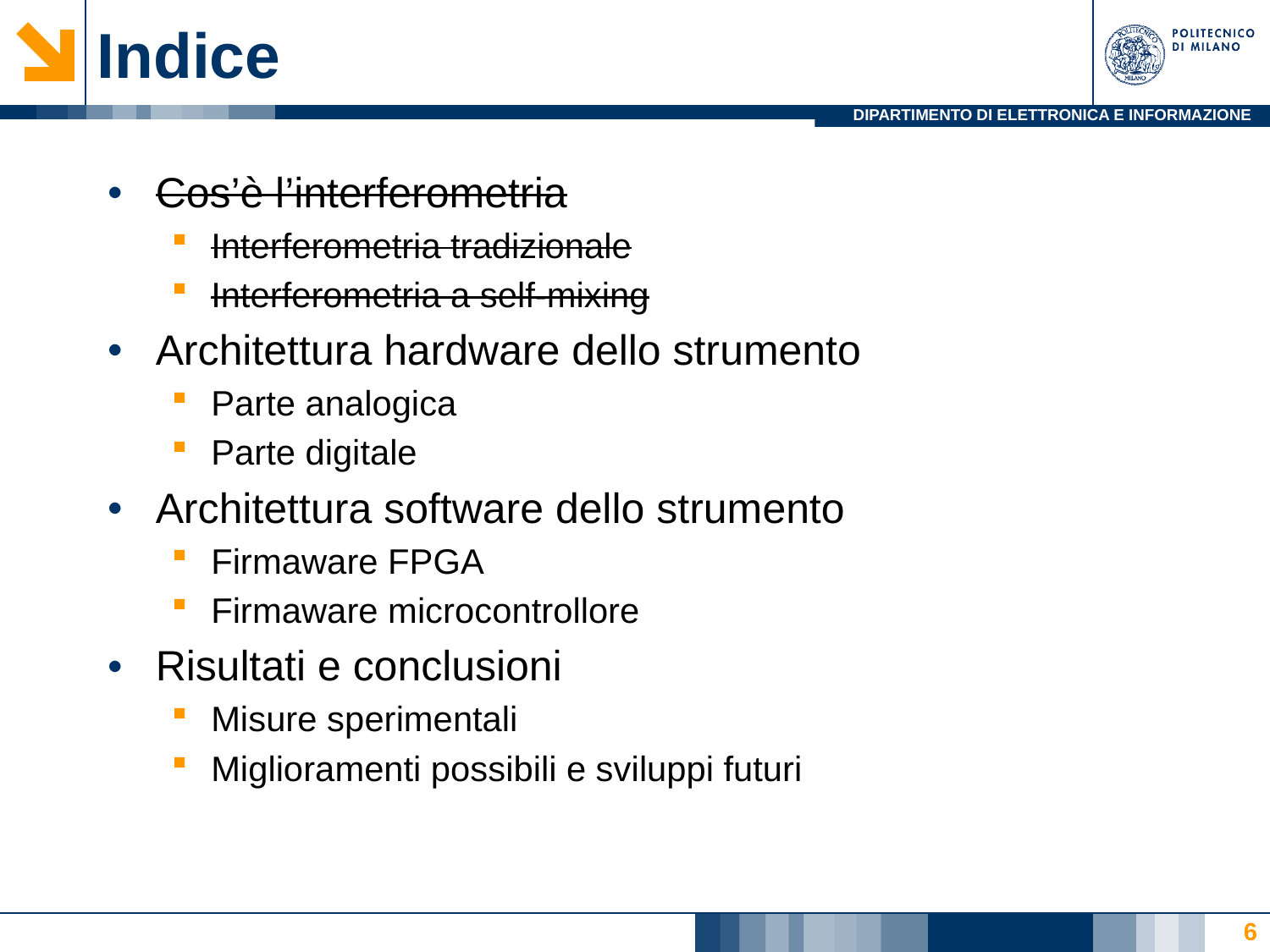

# Indice
Cos’è l’interferometria
Interferometria tradizionale
Interferometria a self-mixing
Architettura hardware dello strumento
Parte analogica
Parte digitale
Architettura software dello strumento
Firmaware FPGA
Firmaware microcontrollore
Risultati e conclusioni
Misure sperimentali
Miglioramenti possibili e sviluppi futuri
6